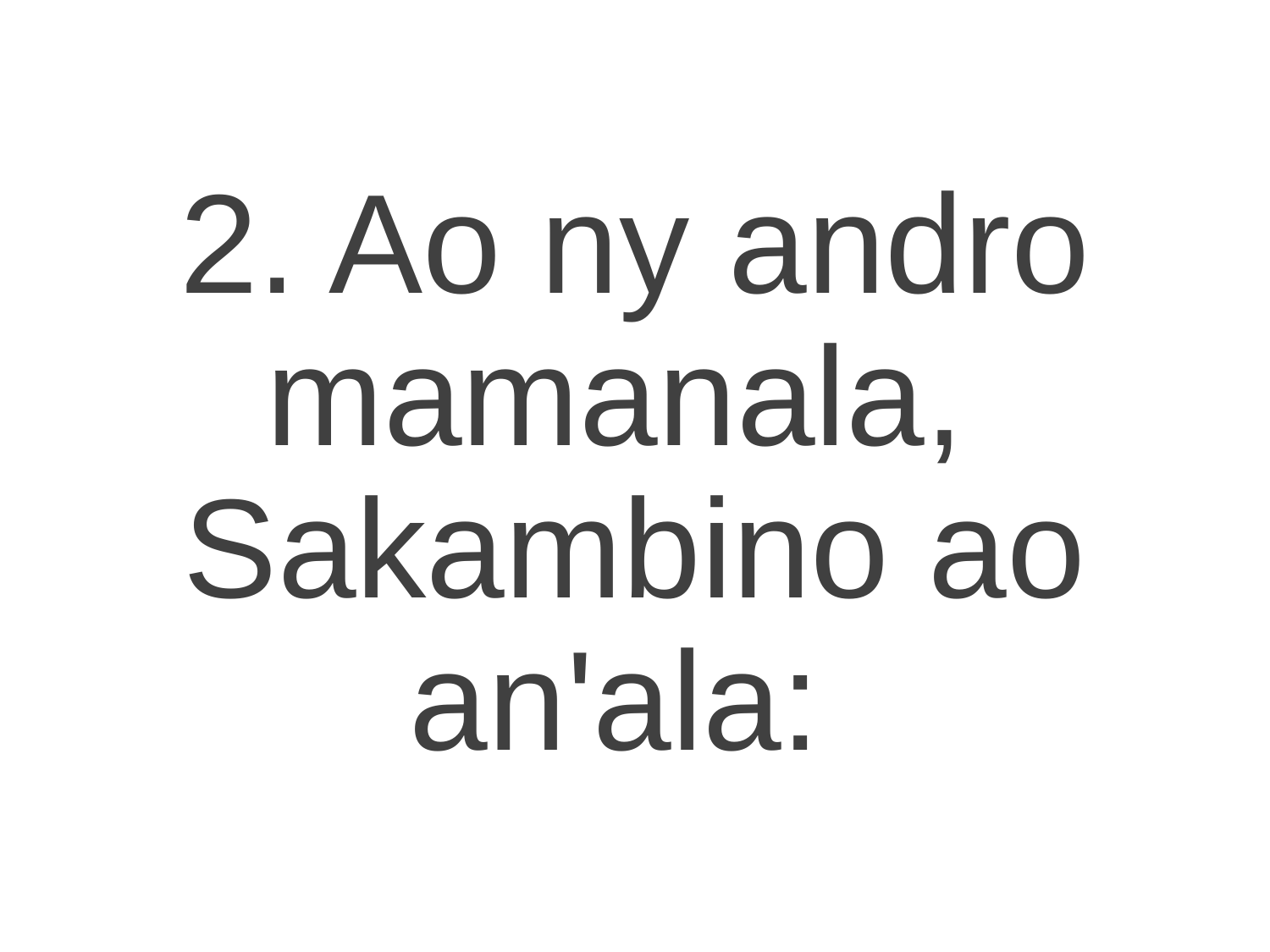

2. Ao ny andro mamanala,
Sakambino ao an'ala: